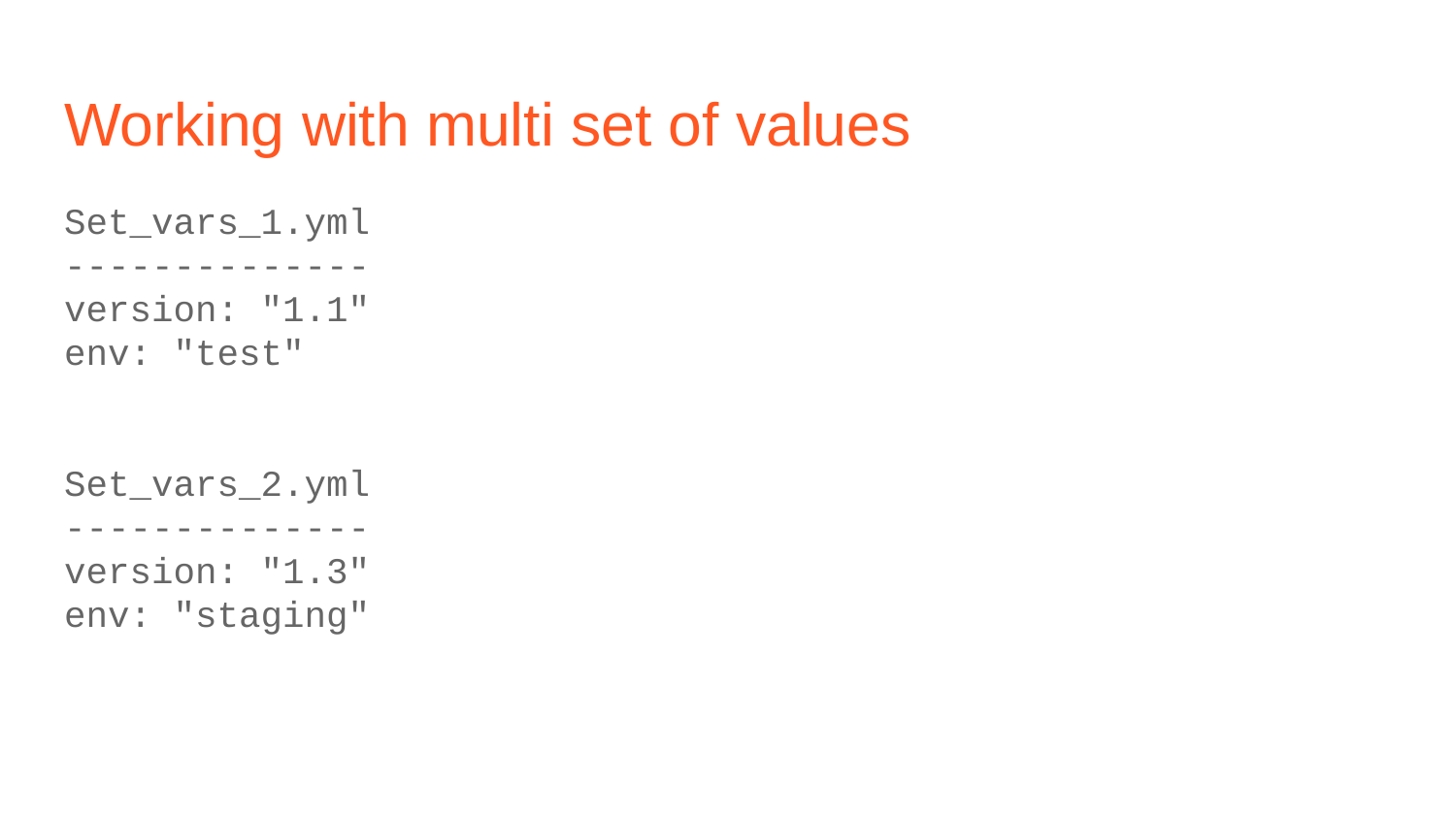

# Working with multi set of values
Set_vars_1.yml
--------------
version: "1.1"
env: "test"

Set_vars_2.yml
--------------
version: "1.3"
env: "staging"